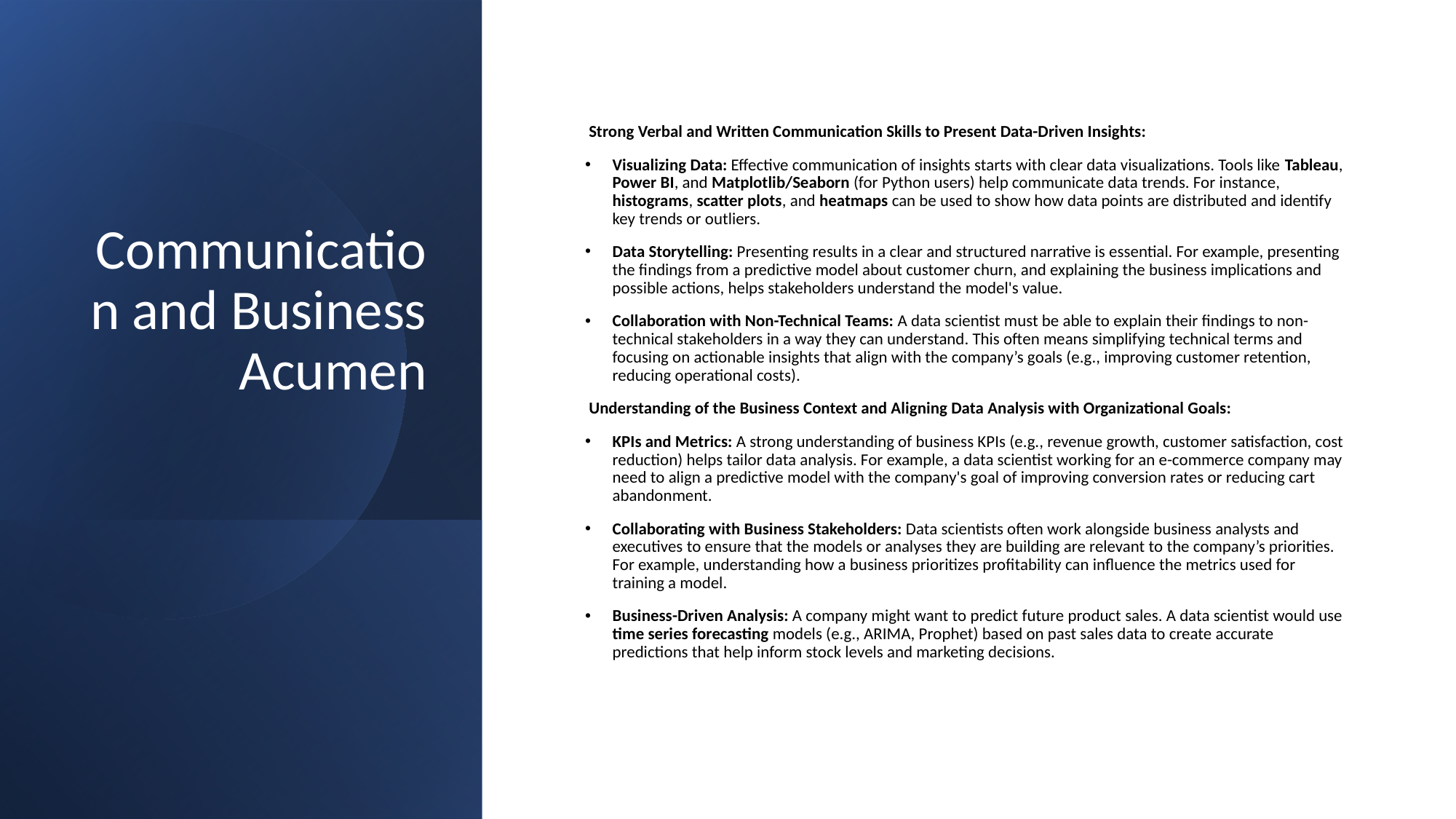

# Communication and Business Acumen
 Strong Verbal and Written Communication Skills to Present Data-Driven Insights:
Visualizing Data: Effective communication of insights starts with clear data visualizations. Tools like Tableau, Power BI, and Matplotlib/Seaborn (for Python users) help communicate data trends. For instance, histograms, scatter plots, and heatmaps can be used to show how data points are distributed and identify key trends or outliers.
Data Storytelling: Presenting results in a clear and structured narrative is essential. For example, presenting the findings from a predictive model about customer churn, and explaining the business implications and possible actions, helps stakeholders understand the model's value.
Collaboration with Non-Technical Teams: A data scientist must be able to explain their findings to non-technical stakeholders in a way they can understand. This often means simplifying technical terms and focusing on actionable insights that align with the company’s goals (e.g., improving customer retention, reducing operational costs).
 Understanding of the Business Context and Aligning Data Analysis with Organizational Goals:
KPIs and Metrics: A strong understanding of business KPIs (e.g., revenue growth, customer satisfaction, cost reduction) helps tailor data analysis. For example, a data scientist working for an e-commerce company may need to align a predictive model with the company's goal of improving conversion rates or reducing cart abandonment.
Collaborating with Business Stakeholders: Data scientists often work alongside business analysts and executives to ensure that the models or analyses they are building are relevant to the company’s priorities. For example, understanding how a business prioritizes profitability can influence the metrics used for training a model.
Business-Driven Analysis: A company might want to predict future product sales. A data scientist would use time series forecasting models (e.g., ARIMA, Prophet) based on past sales data to create accurate predictions that help inform stock levels and marketing decisions.